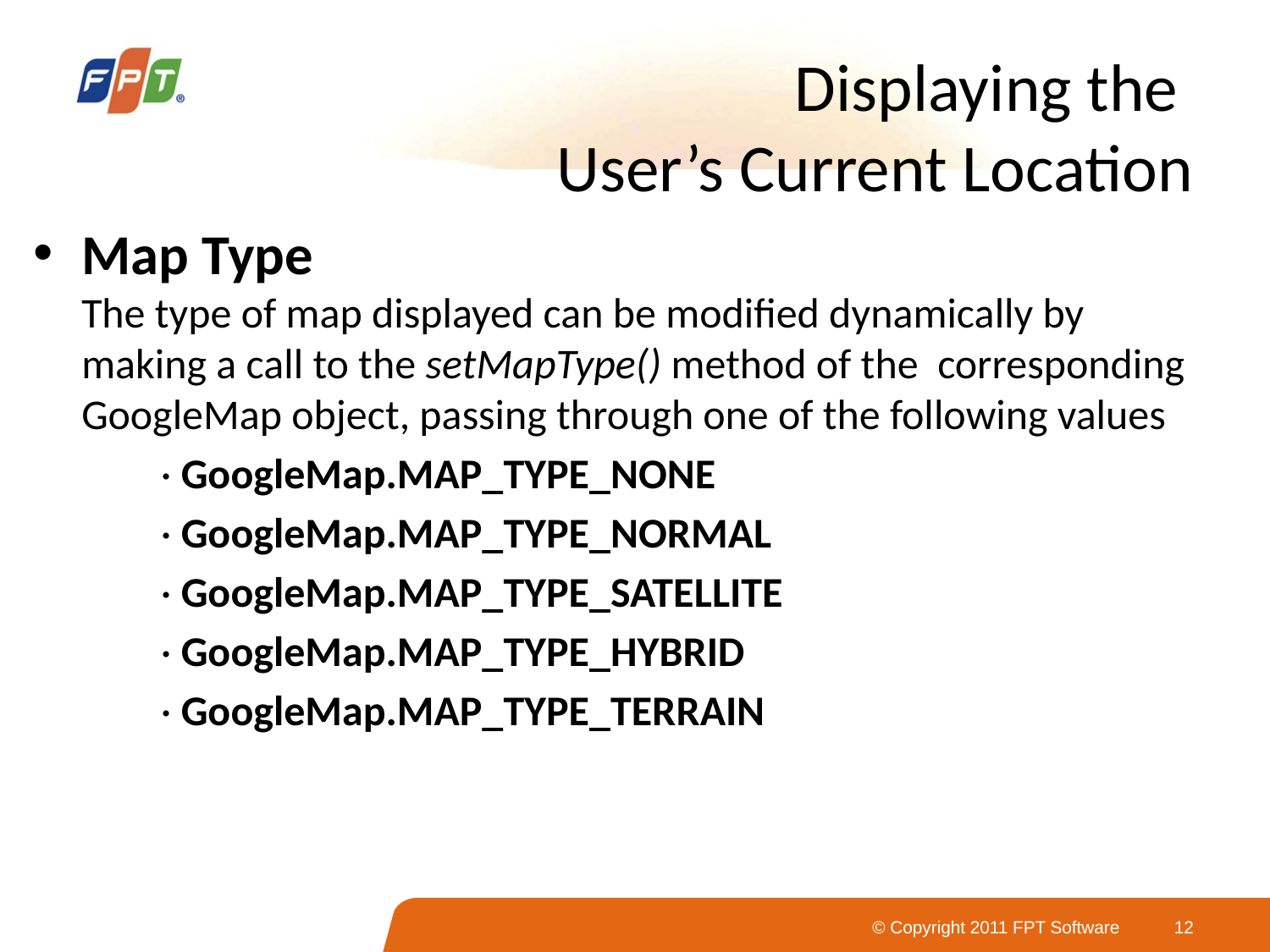

# Displaying the User’s Current Location
Map Type
The type of map displayed can be modified dynamically by making a call to the setMapType() method of the  corresponding GoogleMap object, passing through one of the following values
	· GoogleMap.MAP_TYPE_NONE
	· GoogleMap.MAP_TYPE_NORMAL
	· GoogleMap.MAP_TYPE_SATELLITE
	· GoogleMap.MAP_TYPE_HYBRID
	· GoogleMap.MAP_TYPE_TERRAIN